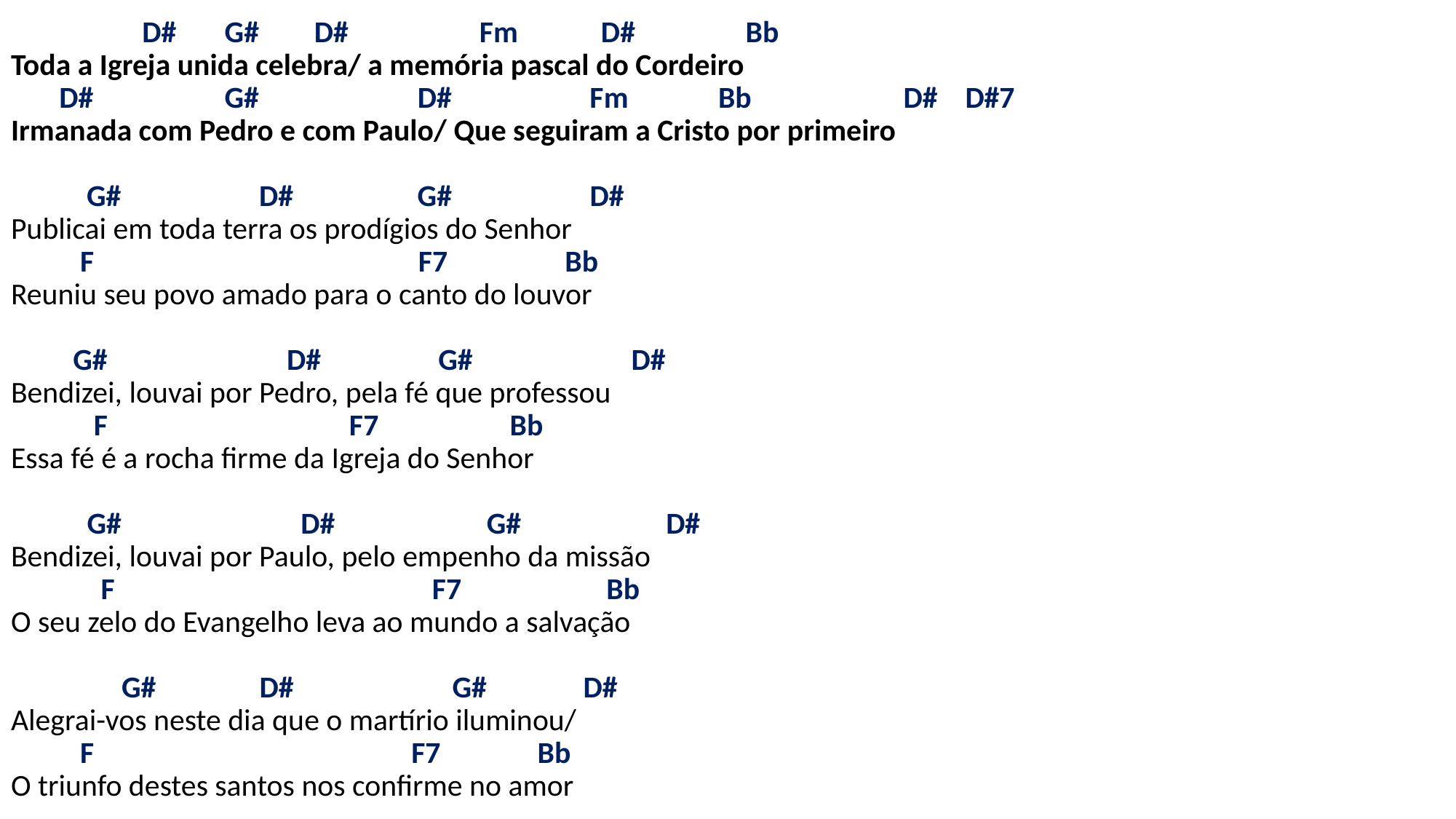

# D#       G#        D#                   Fm            D#                Bb Toda a Igreja unida celebra/ a memória pascal do Cordeiro D#                   G#                       D#                    Fm             Bb                      D#    D#7 Irmanada com Pedro e com Paulo/ Que seguiram a Cristo por primeiro G#                    D#                  G#                    D# Publicai em toda terra os prodígios do Senhor F                                               F7                 Bb Reuniu seu povo amado para o canto do louvor G#                          D#                 G#                       D# Bendizei, louvai por Pedro, pela fé que professou F                                   F7                   Bb Essa fé é a rocha firme da Igreja do Senhor G#                          D#                      G#                     D# Bendizei, louvai por Paulo, pelo empenho da missão F                                              F7                     Bb O seu zelo do Evangelho leva ao mundo a salvação G#               D#                       G#              D# Alegrai-vos neste dia que o martírio iluminou/ F                                              F7              Bb O triunfo destes santos nos confirme no amor